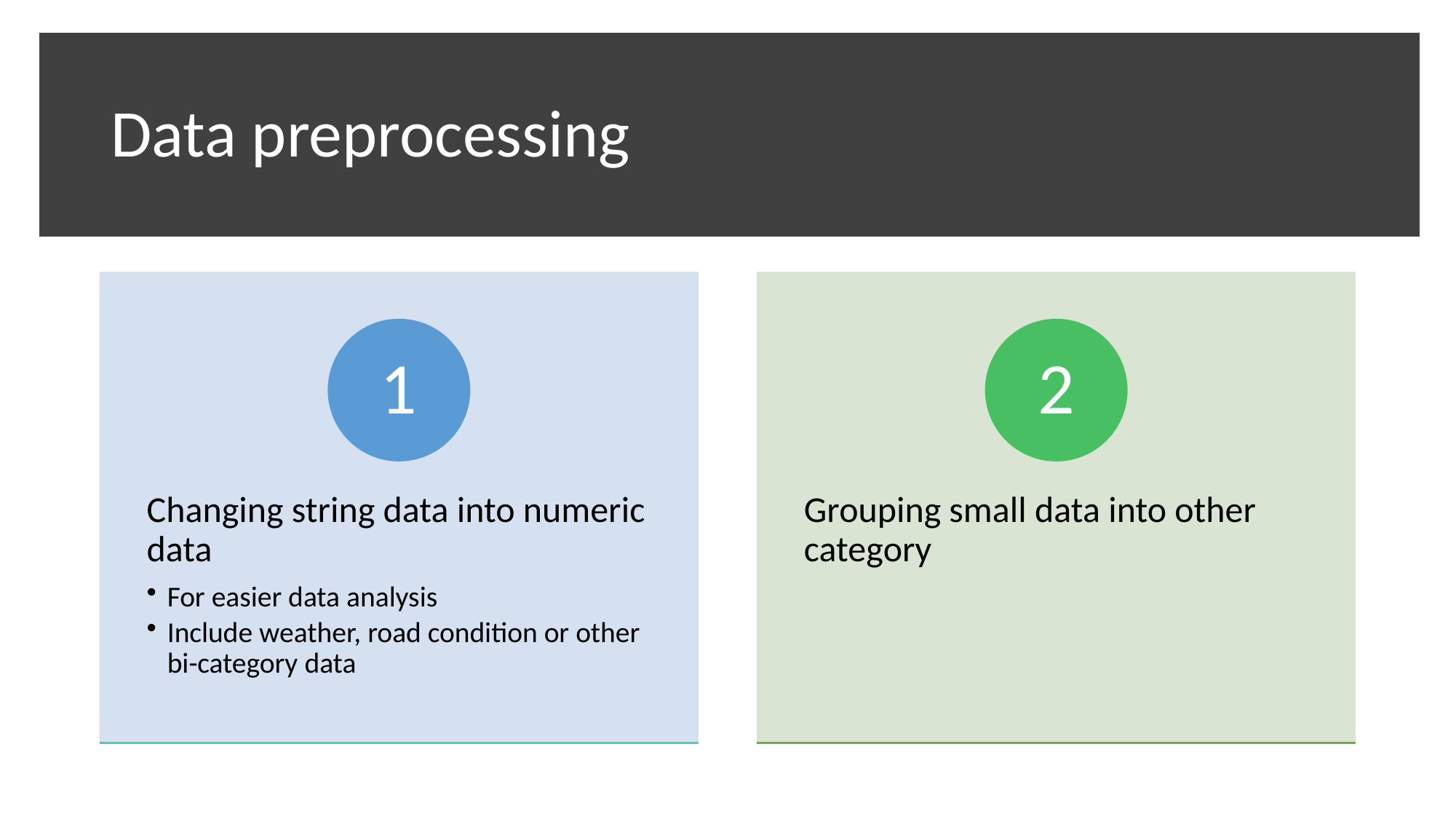

# Data preprocessing
Changing string data into numeric data
For easier data analysis
Include weather, road condition or other bi-category data
1
Grouping small data into other category
2